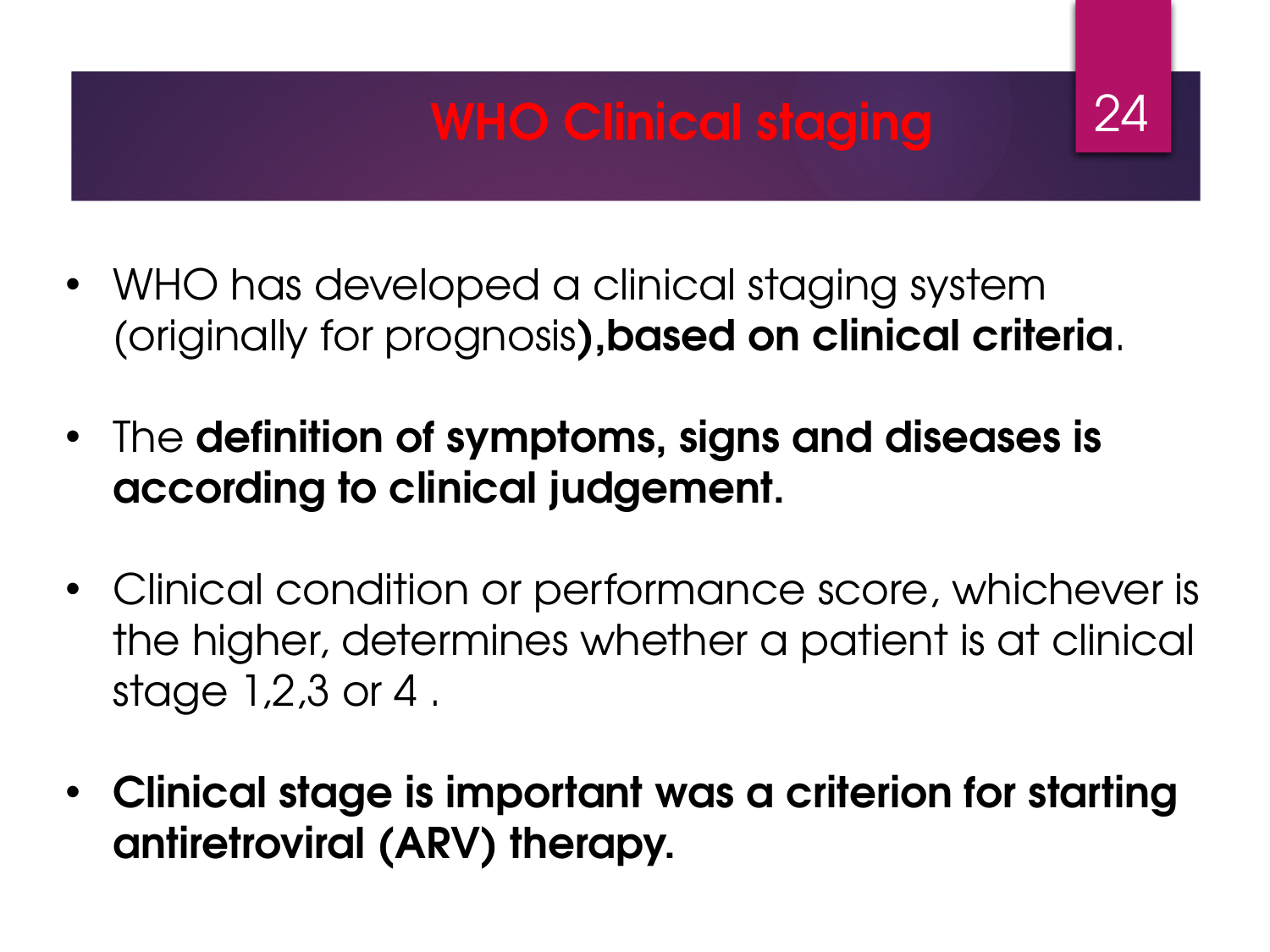

24
WHO Clinical staging

WHO has developed a clinical staging system (originally for prognosis),based on clinical criteria.

The definition of symptoms, signs and diseases is according to clinical judgement.

Clinical condition or performance score, whichever is the higher, determines whether a patient is at clinical stage 1,2,3 or 4 .

Clinical stage is important was a criterion for starting antiretroviral (ARV) therapy.